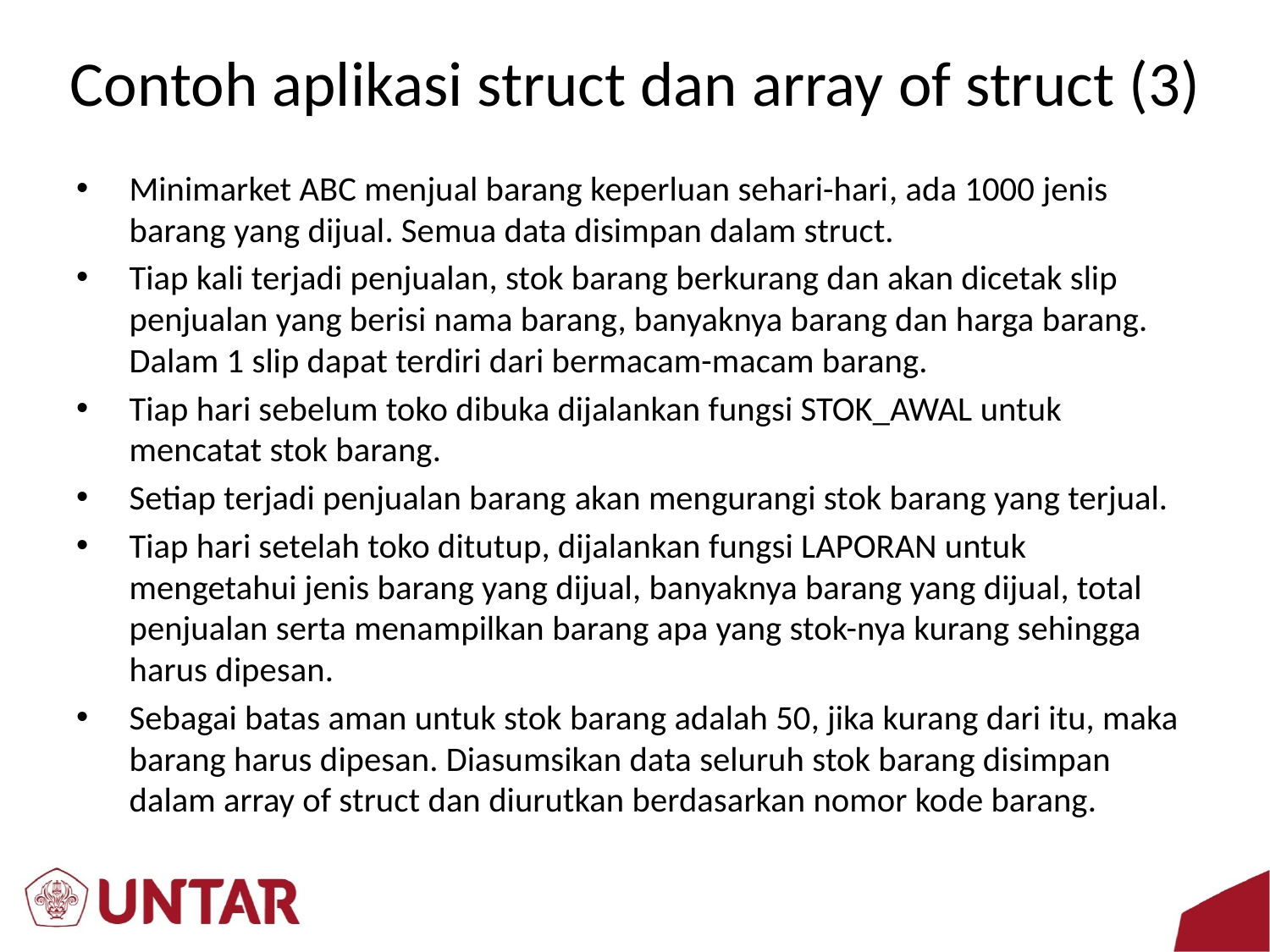

# Contoh aplikasi struct dan array of struct (3)
Minimarket ABC menjual barang keperluan sehari-hari, ada 1000 jenis barang yang dijual. Semua data disimpan dalam struct.
Tiap kali terjadi penjualan, stok barang berkurang dan akan dicetak slip penjualan yang berisi nama barang, banyaknya barang dan harga barang. Dalam 1 slip dapat terdiri dari bermacam-macam barang.
Tiap hari sebelum toko dibuka dijalankan fungsi STOK_AWAL untuk mencatat stok barang.
Setiap terjadi penjualan barang akan mengurangi stok barang yang terjual.
Tiap hari setelah toko ditutup, dijalankan fungsi LAPORAN untuk mengetahui jenis barang yang dijual, banyaknya barang yang dijual, total penjualan serta menampilkan barang apa yang stok-nya kurang sehingga harus dipesan.
Sebagai batas aman untuk stok barang adalah 50, jika kurang dari itu, maka barang harus dipesan. Diasumsikan data seluruh stok barang disimpan dalam array of struct dan diurutkan berdasarkan nomor kode barang.